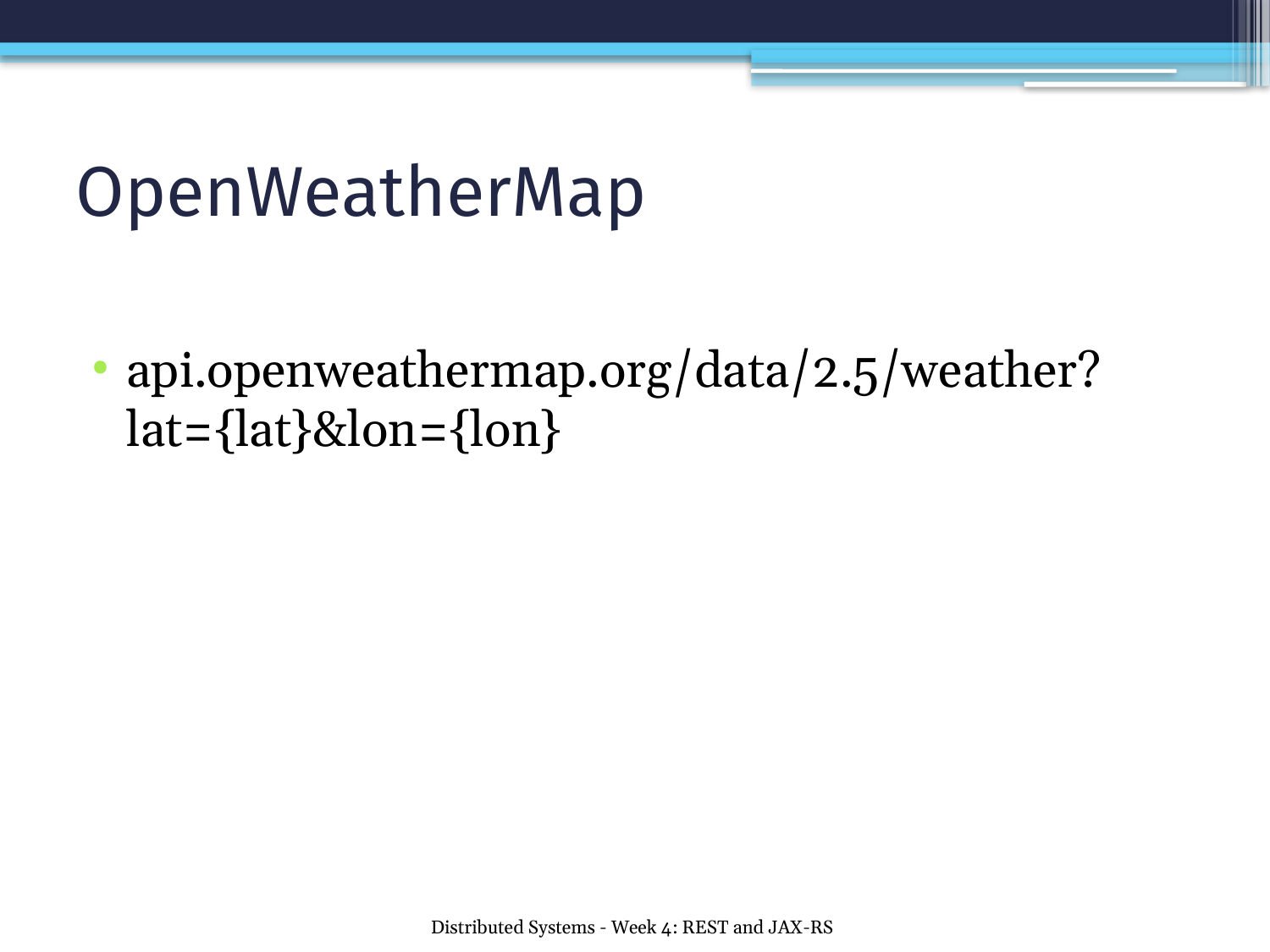

# OpenWeatherMap
api.openweathermap.org/data/2.5/weather?lat={lat}&lon={lon}
Distributed Systems - Week 4: REST and JAX-RS